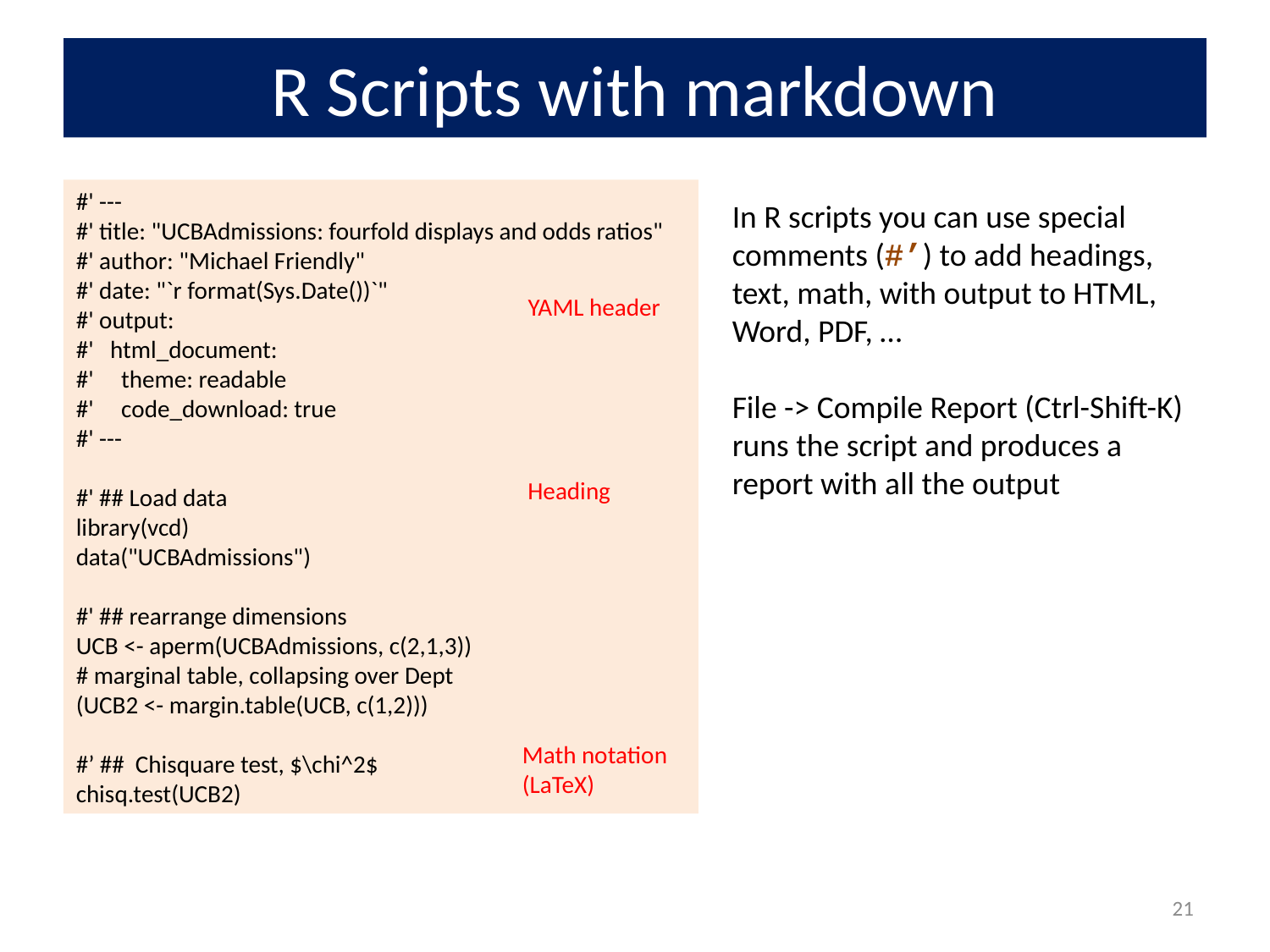

# R Scripts with markdown
#' ---
#' title: "UCBAdmissions: fourfold displays and odds ratios"
#' author: "Michael Friendly"
#' date: "`r format(Sys.Date())`"
#' output:
#'   html_document:
#'     theme: readable
#'     code_download: true
#' ---

#' ## Load data
library(vcd)
data("UCBAdmissions")

#' ## rearrange dimensions
UCB <- aperm(UCBAdmissions, c(2,1,3))
# marginal table, collapsing over Dept
(UCB2 <- margin.table(UCB, c(1,2)))

#’ ##  Chisquare test, $\chi^2$
chisq.test(UCB2)
In R scripts you can use special comments (#’) to add headings, text, math, with output to HTML, Word, PDF, …

File -> Compile Report (Ctrl-Shift-K)
runs the script and produces a report with all the output
YAML header
Heading
Math notation
(LaTeX)
21